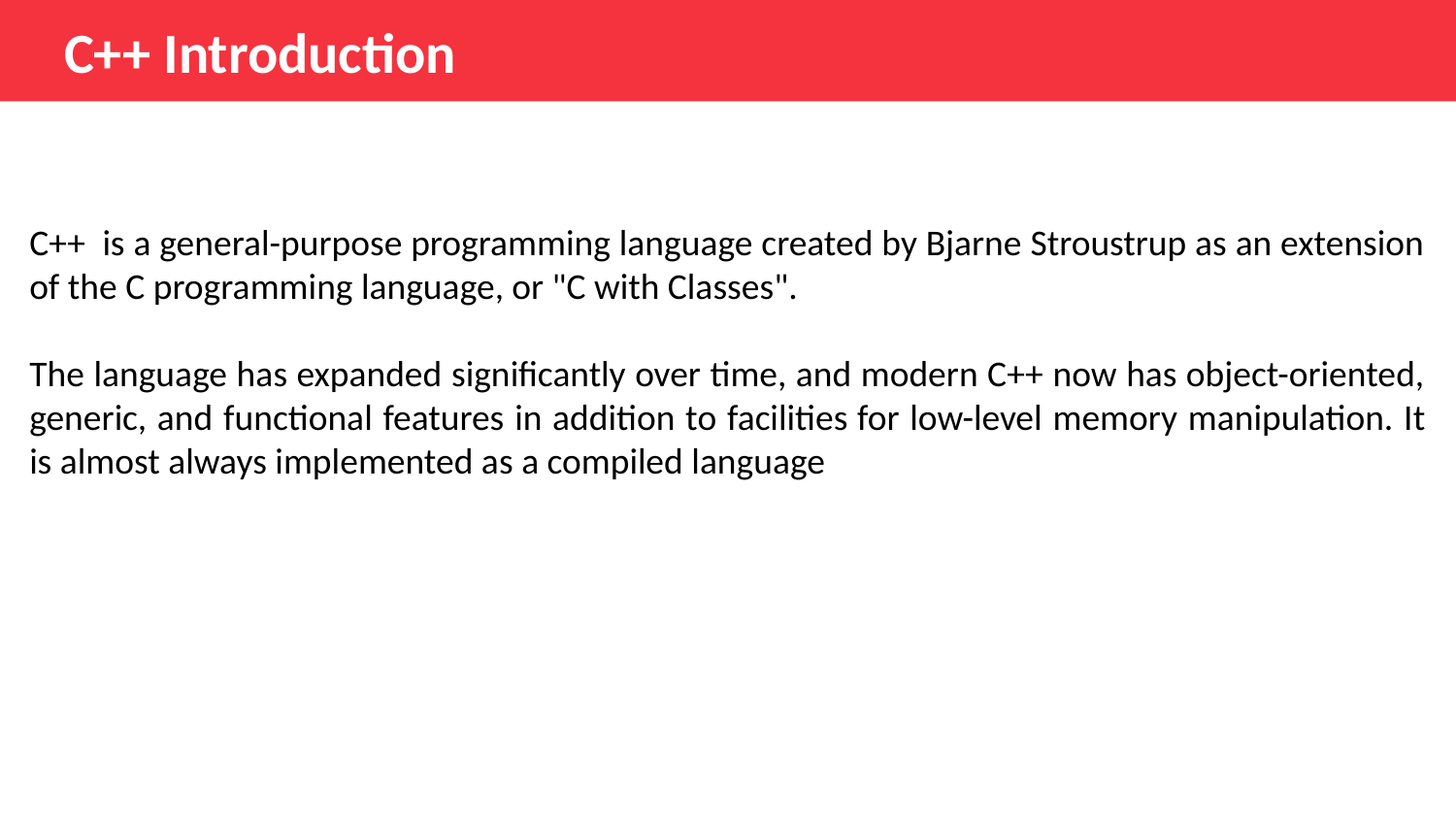

# C++ Introduction

C++  is a general-purpose programming language created by Bjarne Stroustrup as an extension of the C programming language, or "C with Classes".

The language has expanded significantly over time, and modern C++ now has object-oriented, generic, and functional features in addition to facilities for low-level memory manipulation. It is almost always implemented as a compiled language